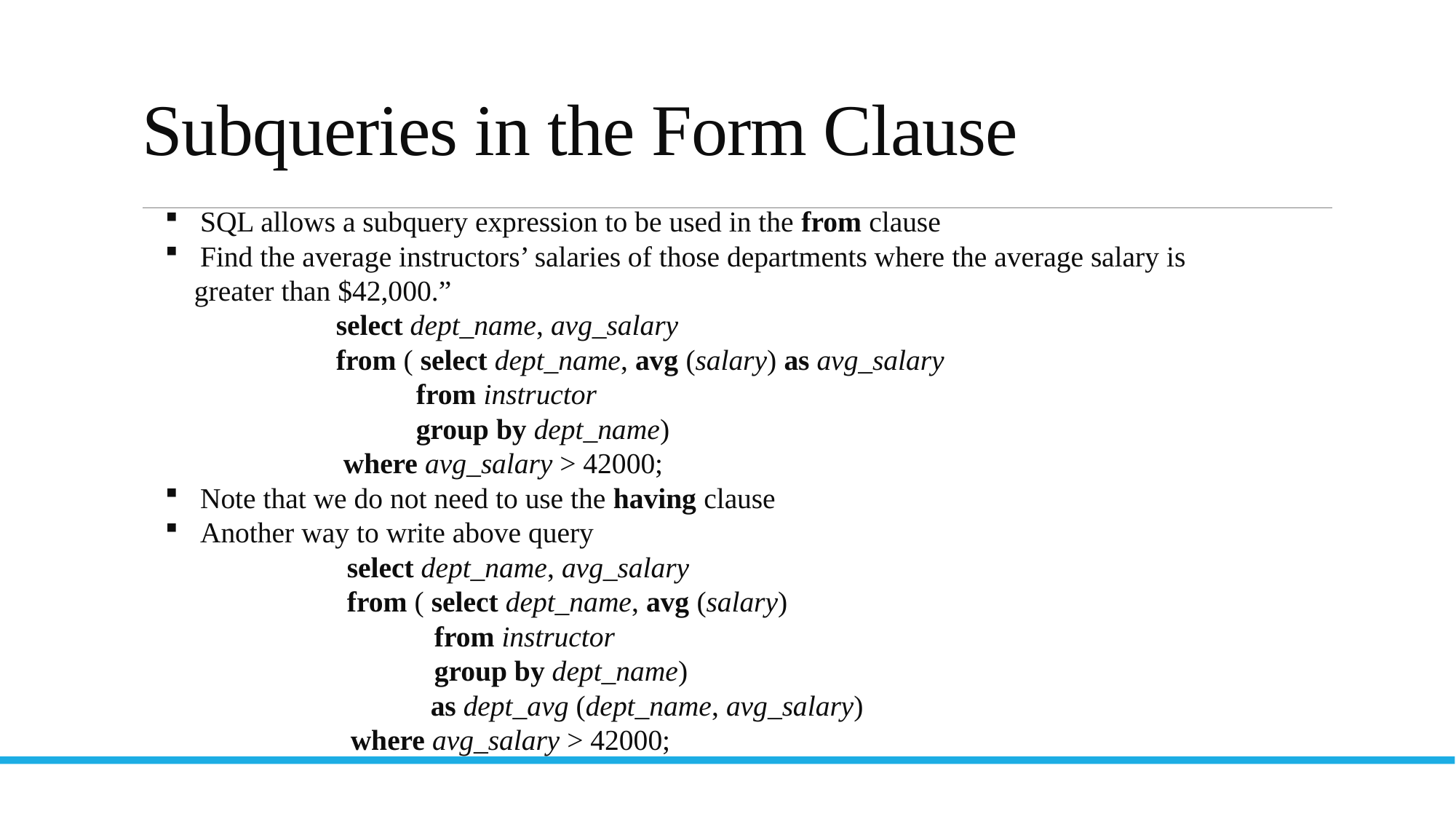

# Subqueries in the Form Clause
   SQL allows a subquery expression to be used in the from clause
   Find the average instructors’ salaries of those departments where the average salary is
    greater than $42,000.”
                select dept_name, avg_salary
                from ( select dept_name, avg (salary) as avg_salary
                           from instructor
                           group by dept_name)
                 where avg_salary > 42000;
   Note that we do not need to use the having clause
   Another way to write above query
                         select dept_name, avg_salary
                         from ( select dept_name, avg (salary)
                                     from instructor
                                     group by dept_name)
                             as dept_avg (dept_name, avg_salary)
                  where avg_salary > 42000;